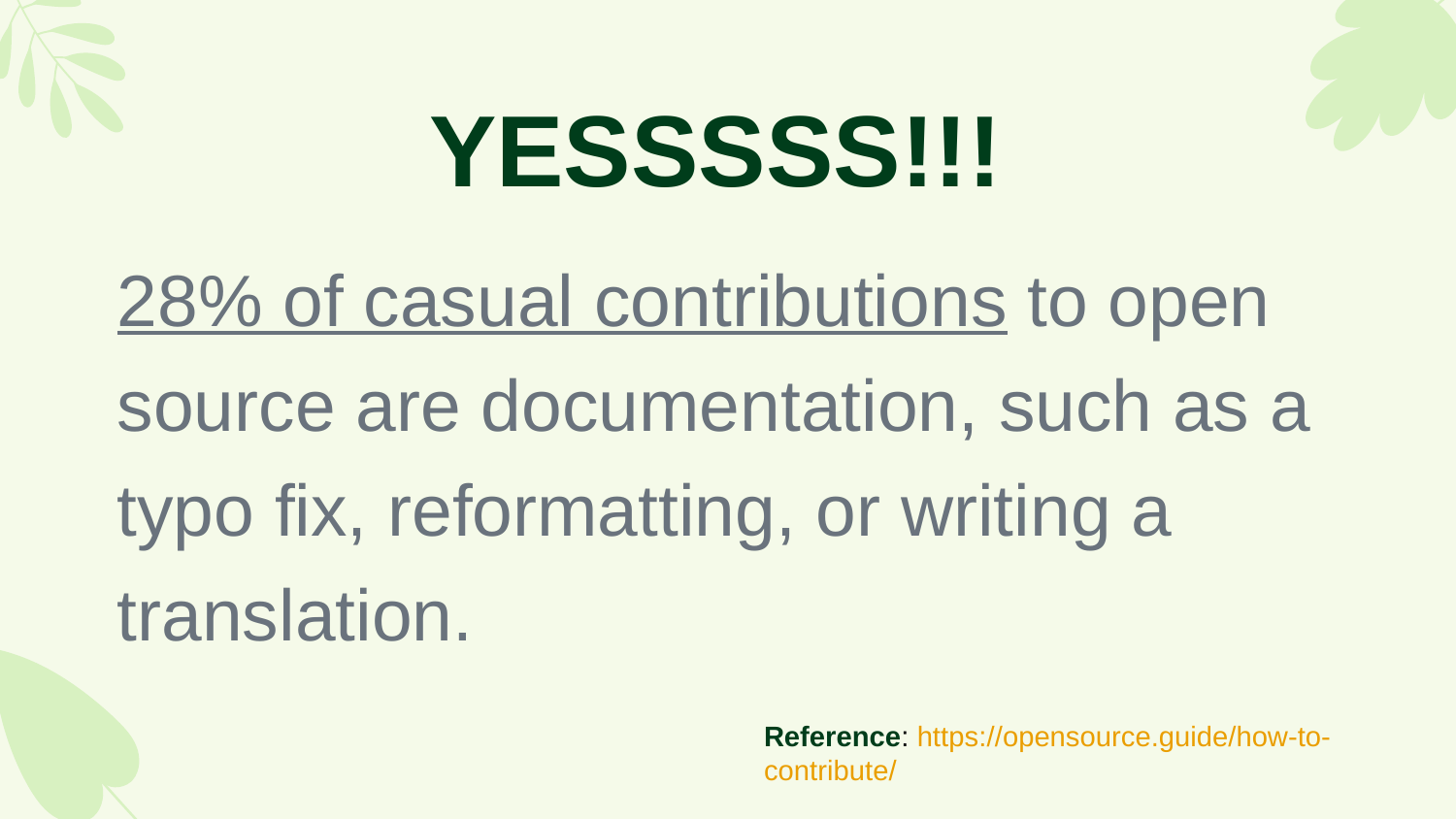

# YESSSSS!!!
28% of casual contributions to open source are documentation, such as a typo fix, reformatting, or writing a translation.
Reference: https://opensource.guide/how-to-contribute/